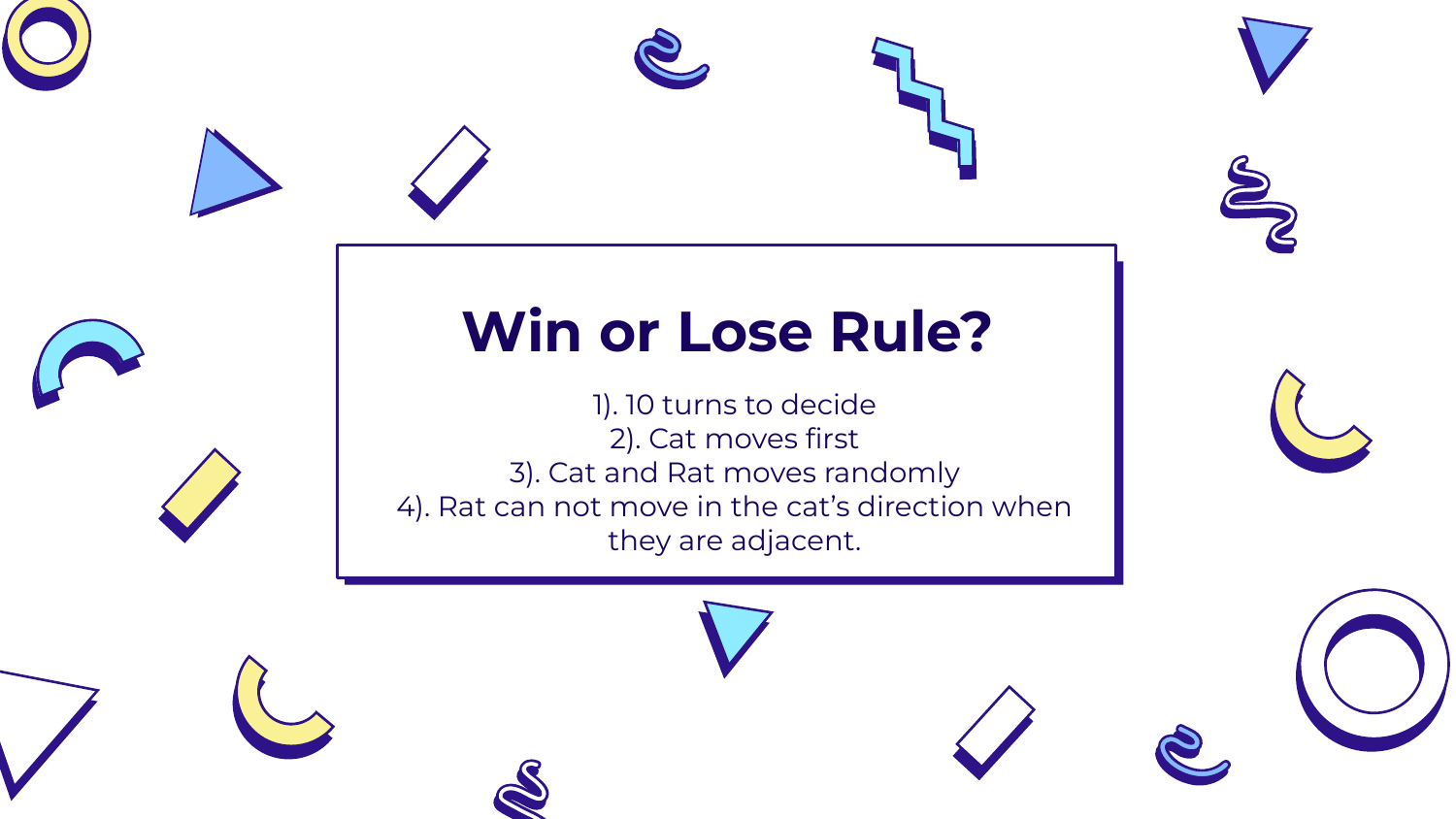

# Win or Lose Rule?
1). 10 turns to decide
2). Cat moves first
3). Cat and Rat moves randomly
4). Rat can not move in the cat’s direction when they are adjacent.